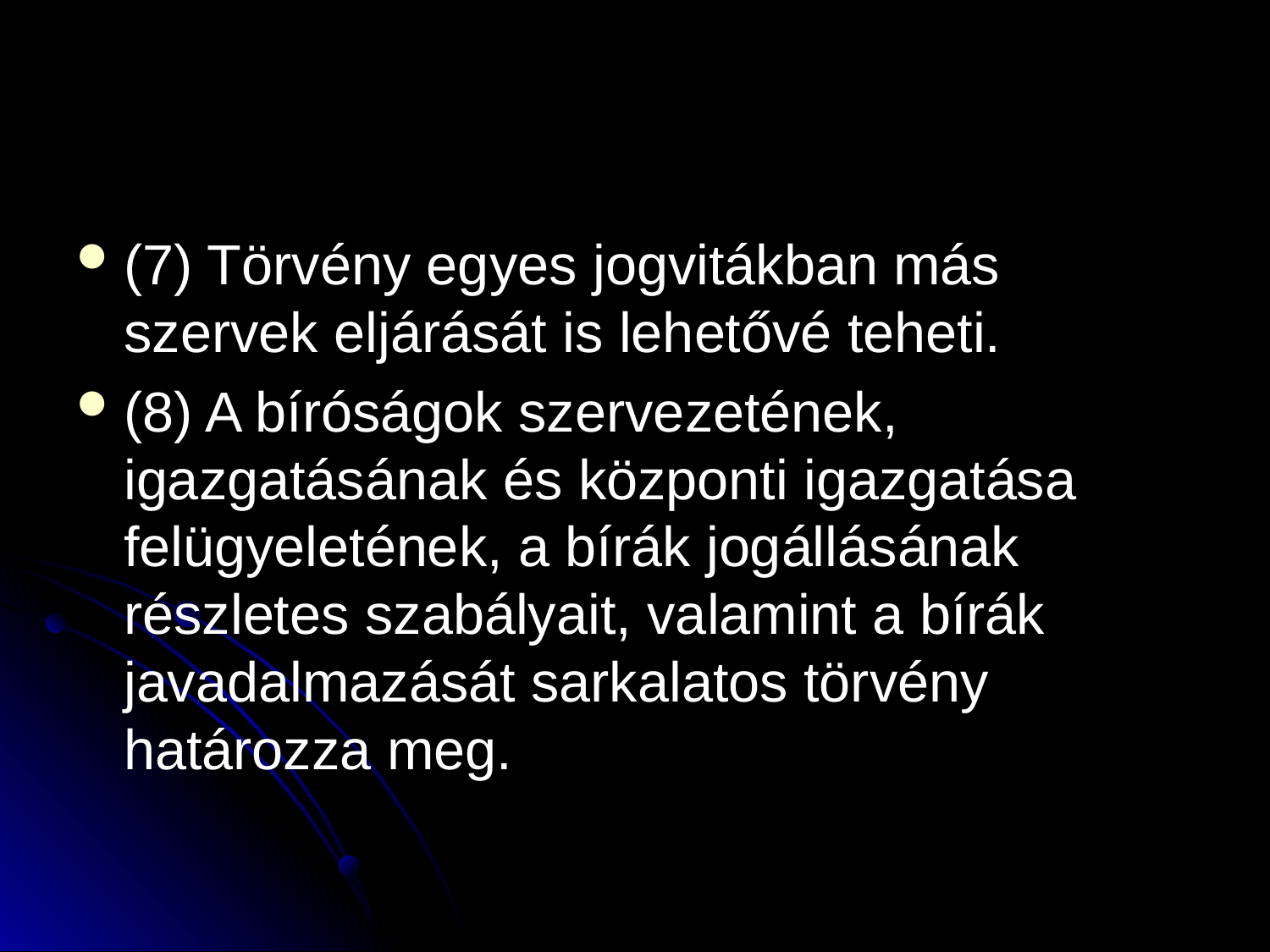

#
(7) Törvény egyes jogvitákban más szervek eljárását is lehetővé teheti.
(8) A bíróságok szervezetének, igazgatásának és központi igazgatása felügyeletének, a bírák jogállásának részletes szabályait, valamint a bírák javadalmazását sarkalatos törvény határozza meg.